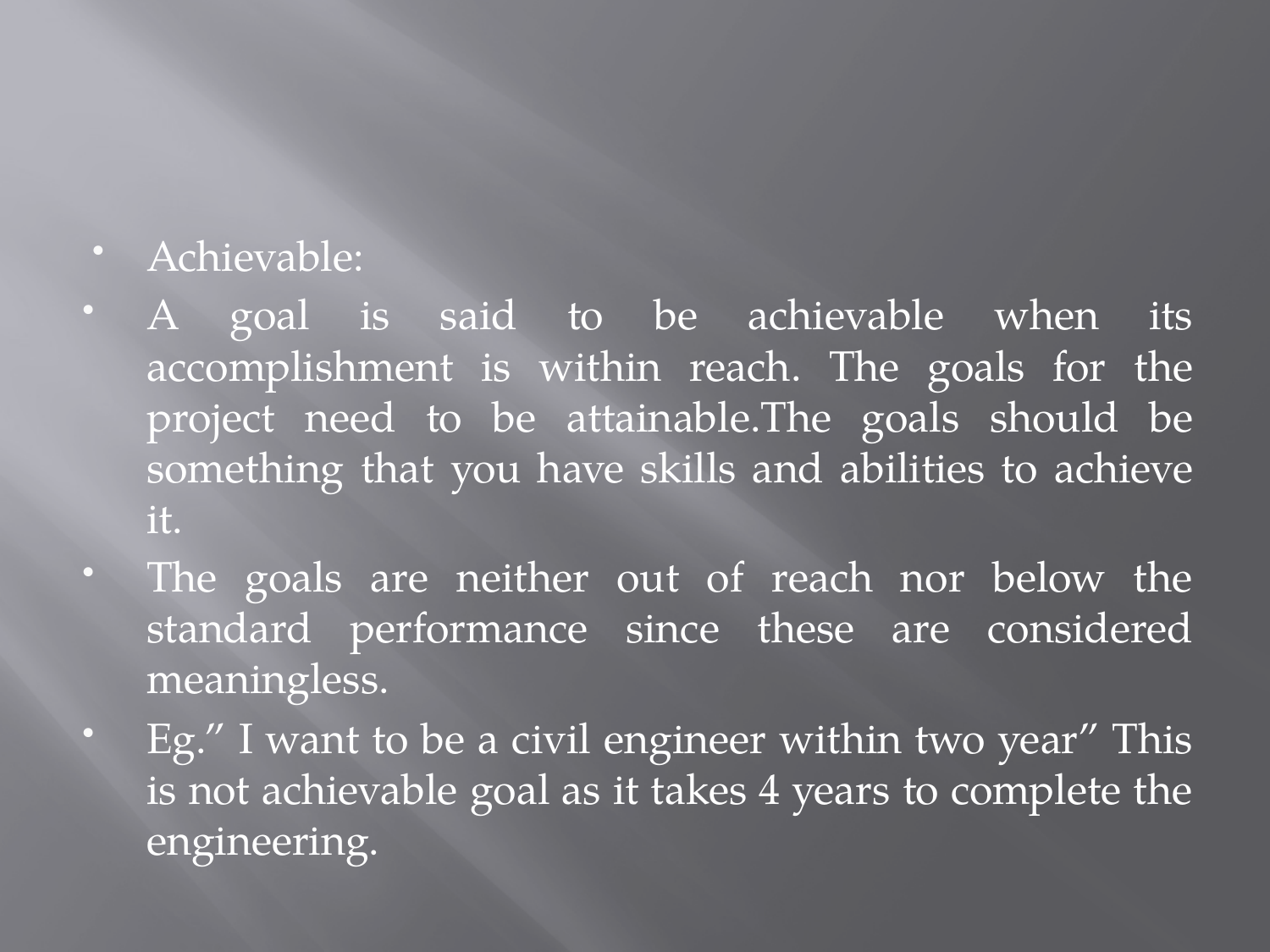

#
Achievable:
A goal is said to be achievable when its accomplishment is within reach. The goals for the project need to be attainable.The goals should be something that you have skills and abilities to achieve it.
The goals are neither out of reach nor below the standard performance since these are considered meaningless.
Eg.” I want to be a civil engineer within two year” This is not achievable goal as it takes 4 years to complete the engineering.